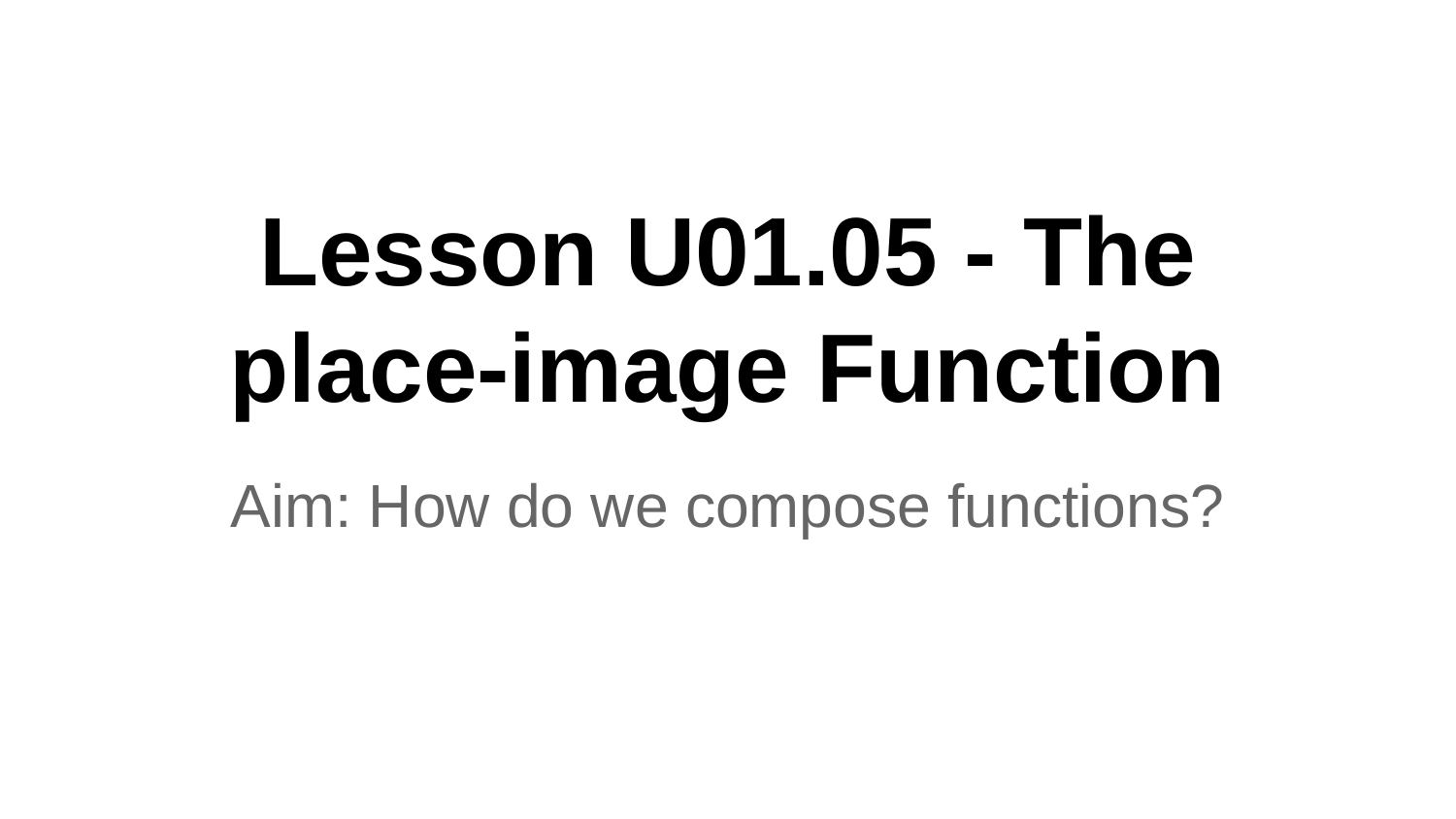

# Lesson U01.05 - The place-image Function
Aim: How do we compose functions?